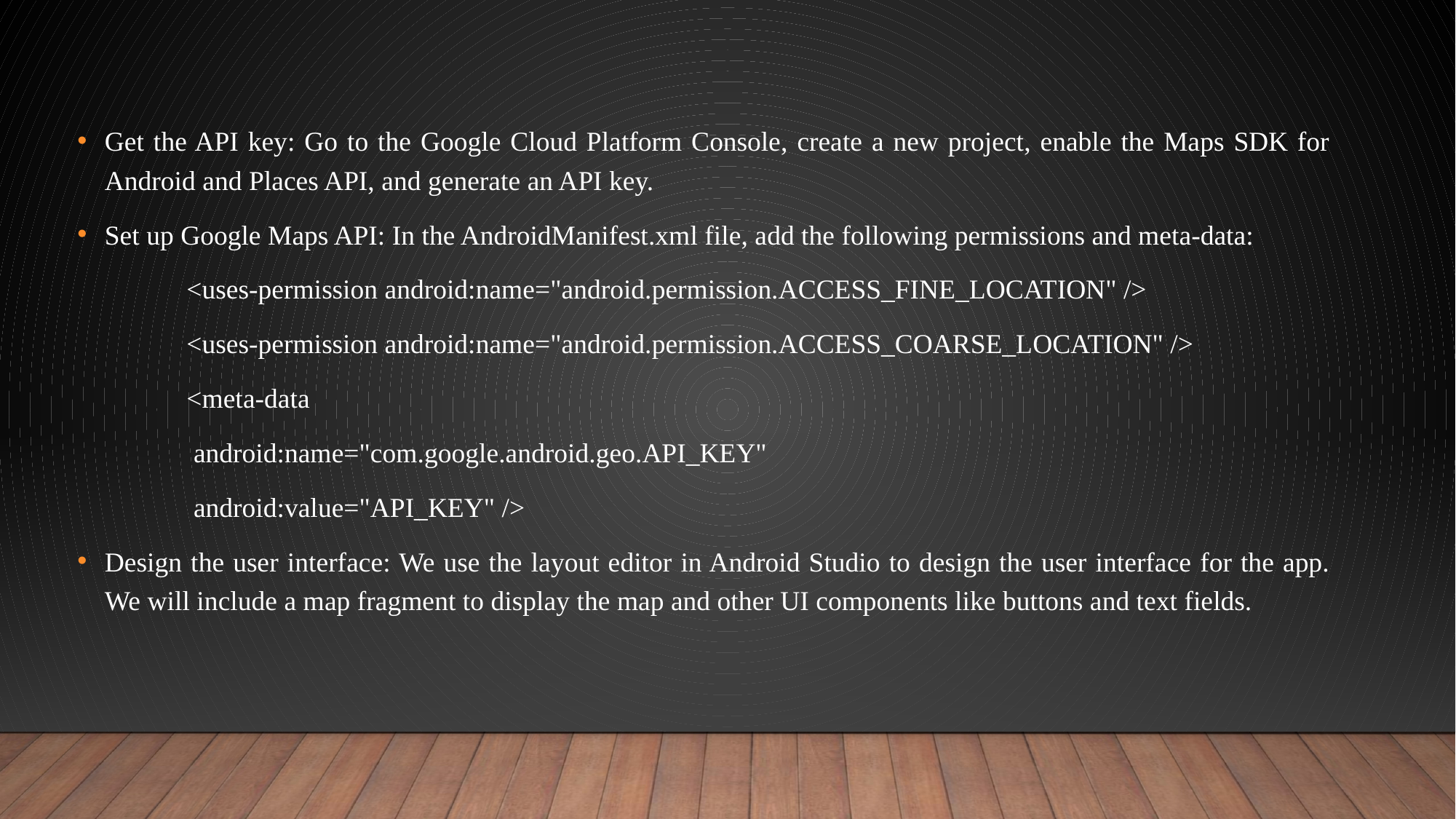

Get the API key: Go to the Google Cloud Platform Console, create a new project, enable the Maps SDK for Android and Places API, and generate an API key.
Set up Google Maps API: In the AndroidManifest.xml file, add the following permissions and meta-data:
	<uses-permission android:name="android.permission.ACCESS_FINE_LOCATION" />
	<uses-permission android:name="android.permission.ACCESS_COARSE_LOCATION" />
	<meta-data
  	 android:name="com.google.android.geo.API_KEY"
	 android:value="API_KEY" />
Design the user interface: We use the layout editor in Android Studio to design the user interface for the app. We will include a map fragment to display the map and other UI components like buttons and text fields.